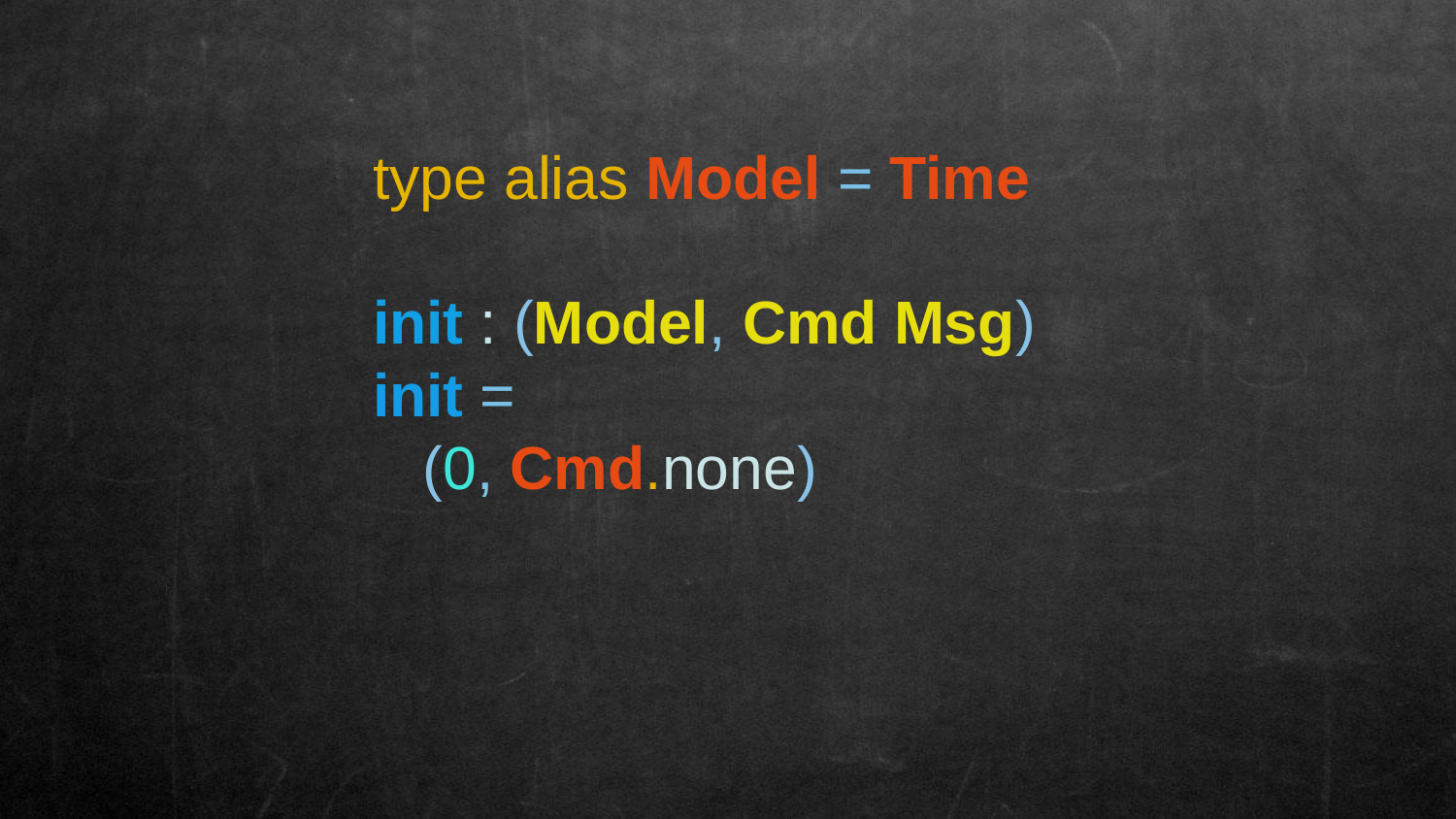

type alias Model = Time

init : (Model, Cmd Msg)
init =
   (0, Cmd.none)